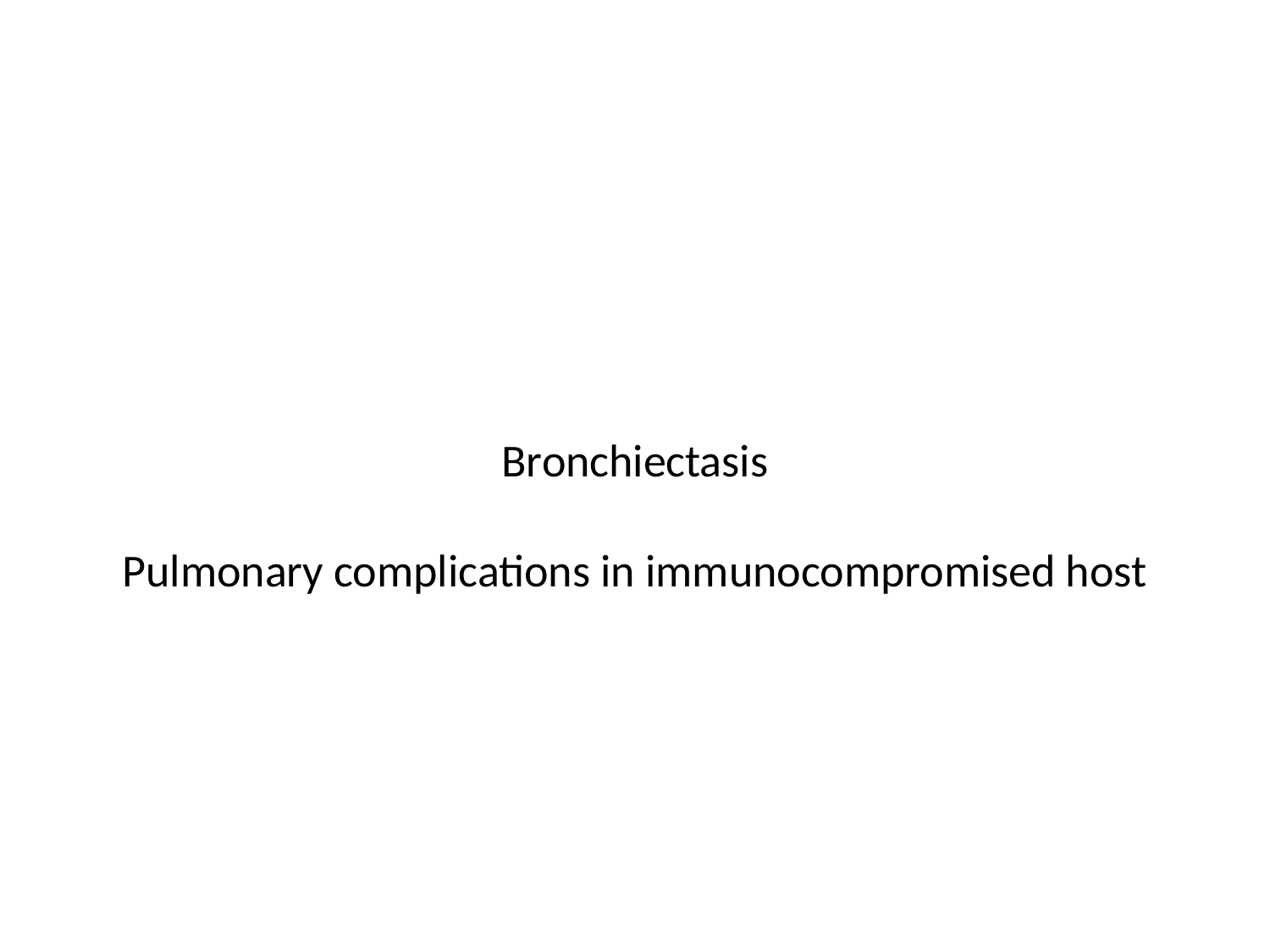

# Bronchiectasis Pulmonary complications in immunocompromised host